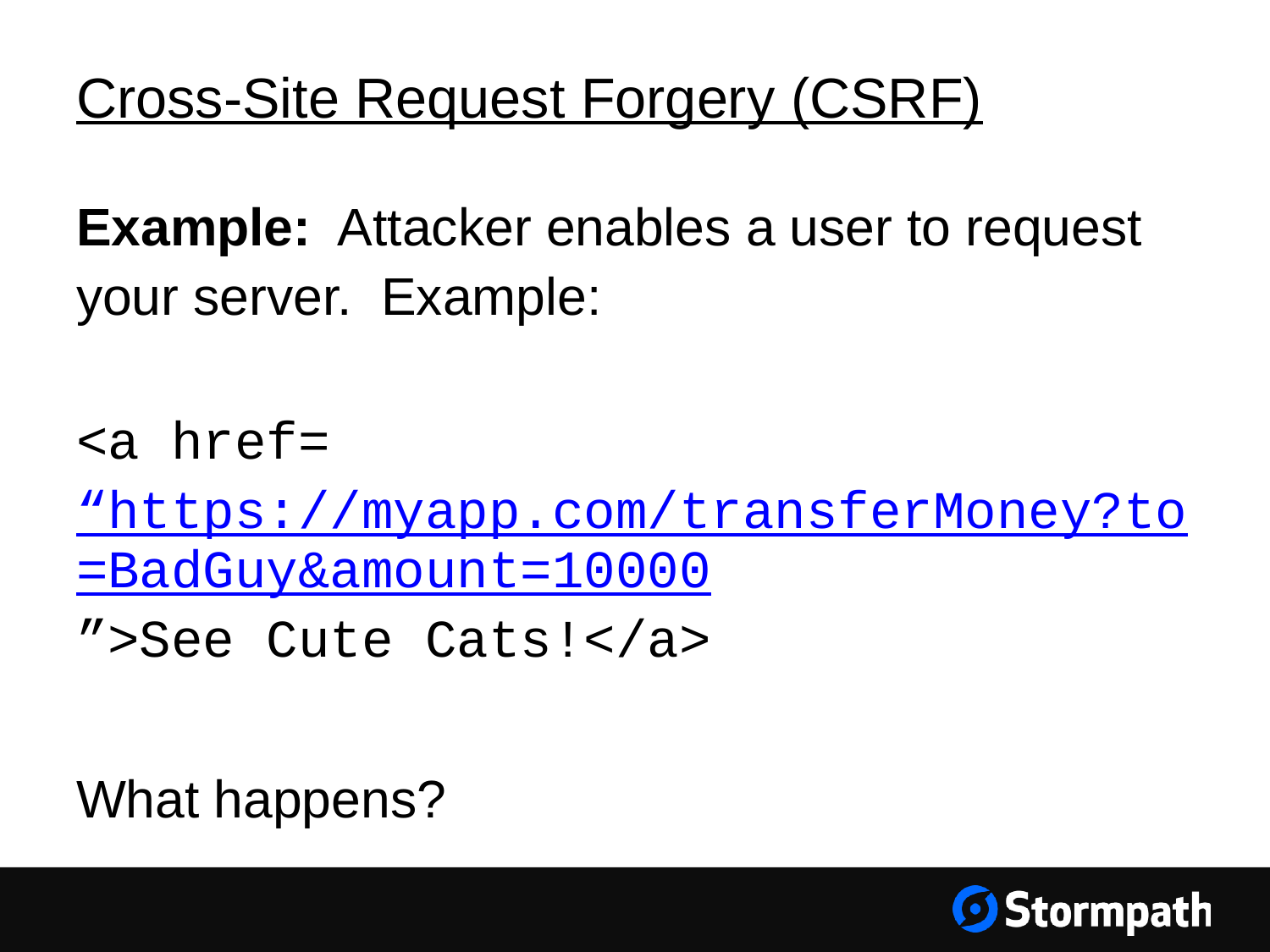

# Cross-Site Request Forgery (CSRF)
Example:  Attacker enables a user to request your server.  Example:
<a href=“https://myapp.com/transferMoney?to=BadGuy&amount=10000”>See Cute Cats!</a>

What happens?